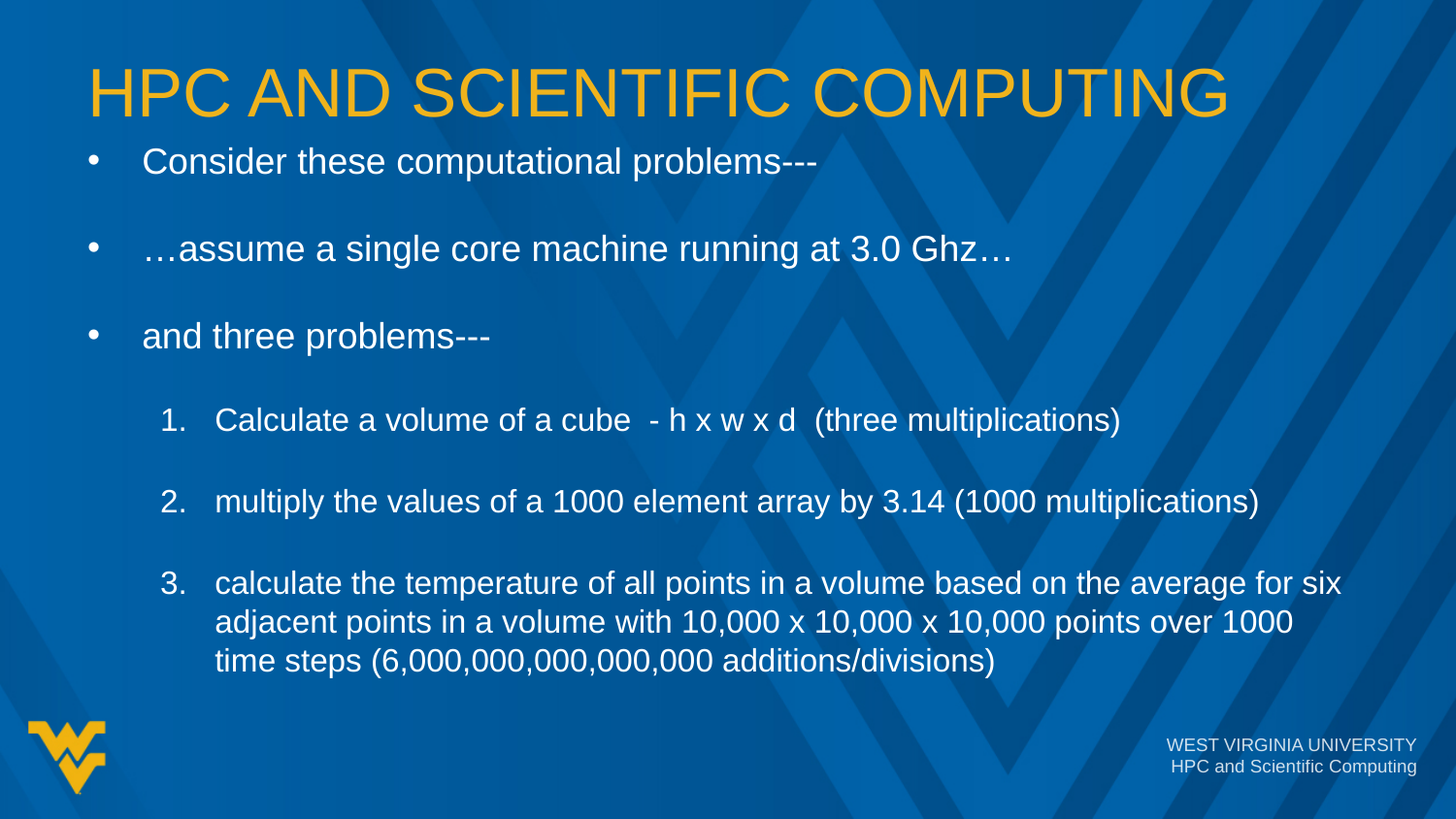

# HPC and Scientific Computing
Consider these computational problems---
…assume a single core machine running at 3.0 Ghz…
and three problems---
Calculate a volume of a cube  - h x w x d  (three multiplications)
multiply the values of a 1000 element array by 3.14 (1000 multiplications)
calculate the temperature of all points in a volume based on the average for six adjacent points in a volume with 10,000 x 10,000 x 10,000 points over 1000 time steps (6,000,000,000,000,000 additions/divisions)